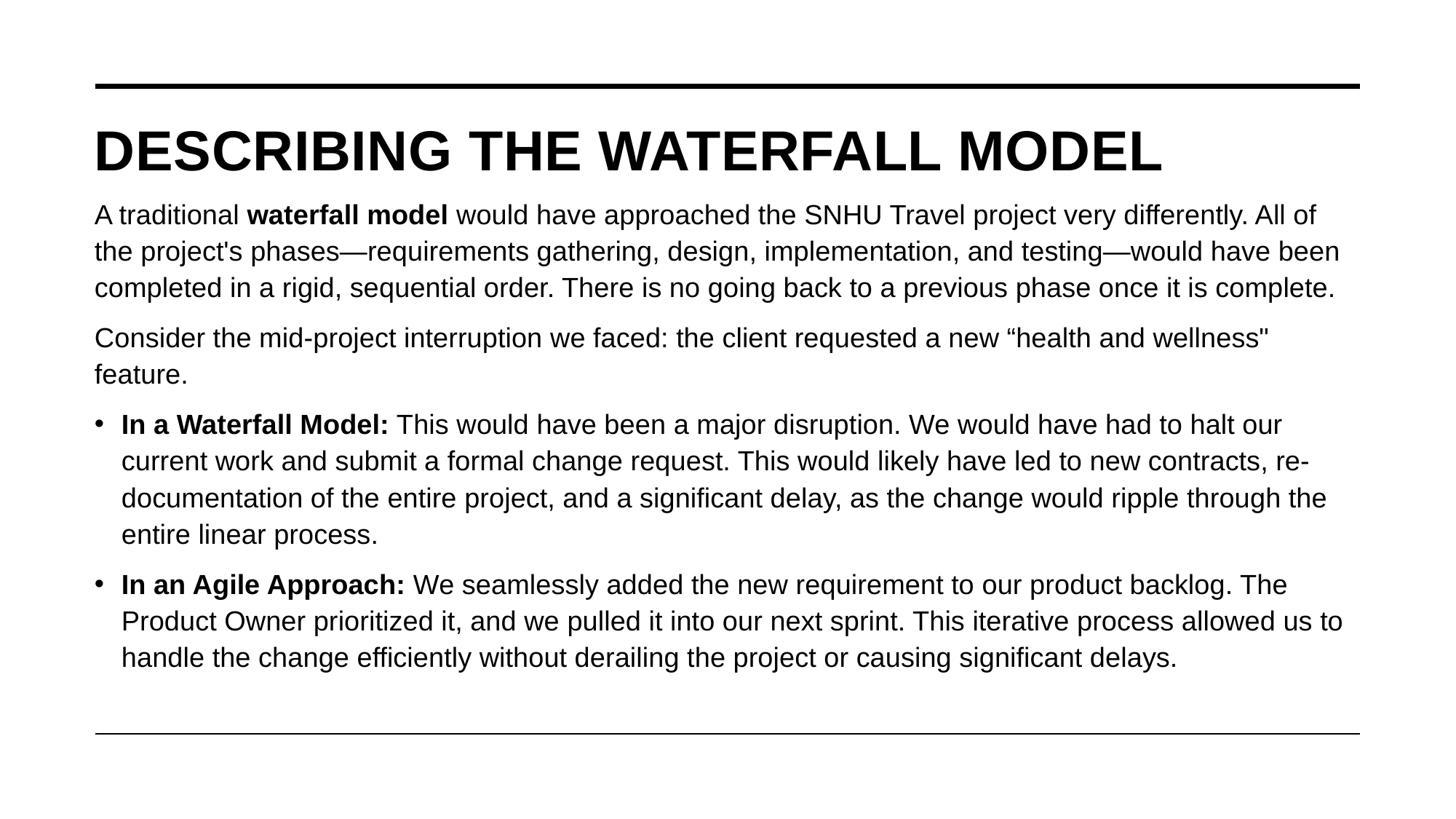

# Describing the Waterfall Model
A traditional waterfall model would have approached the SNHU Travel project very differently. All of the project's phases—requirements gathering, design, implementation, and testing—would have been completed in a rigid, sequential order. There is no going back to a previous phase once it is complete.
Consider the mid-project interruption we faced: the client requested a new “health and wellness" feature.
In a Waterfall Model: This would have been a major disruption. We would have had to halt our current work and submit a formal change request. This would likely have led to new contracts, re-documentation of the entire project, and a significant delay, as the change would ripple through the entire linear process.
In an Agile Approach: We seamlessly added the new requirement to our product backlog. The Product Owner prioritized it, and we pulled it into our next sprint. This iterative process allowed us to handle the change efficiently without derailing the project or causing significant delays.